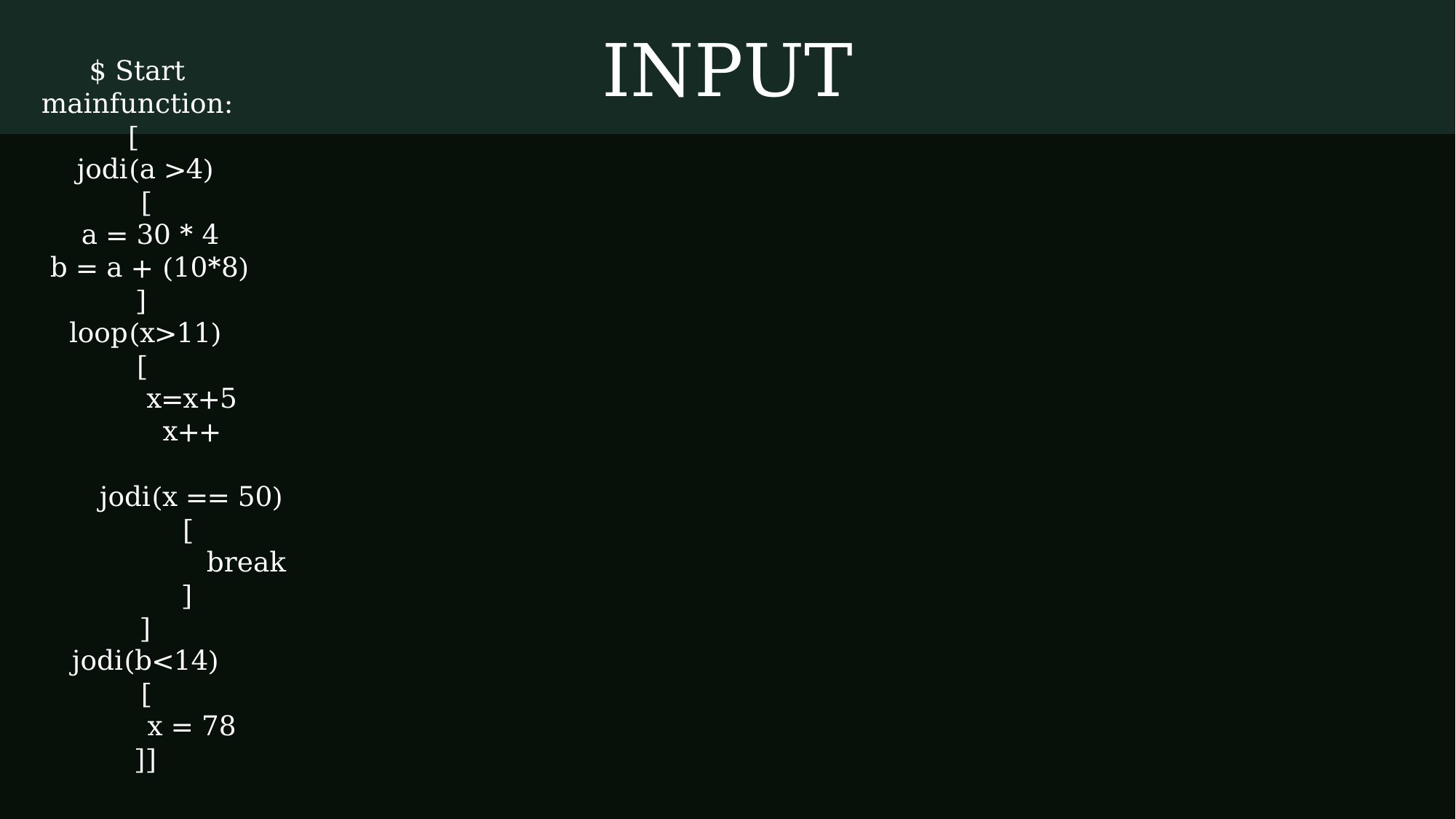

INPUT
$ Start
mainfunction:
[
  jodi(a >4)
  [
   a = 30 * 4
   b = a + (10*8)
  ]
  loop(x>11)
  [
  	x=x+5
  	x++

  	jodi(x == 50)
  	[
  		break
  	]
  ]
  jodi(b<14)
  [
  	x = 78
  ]]